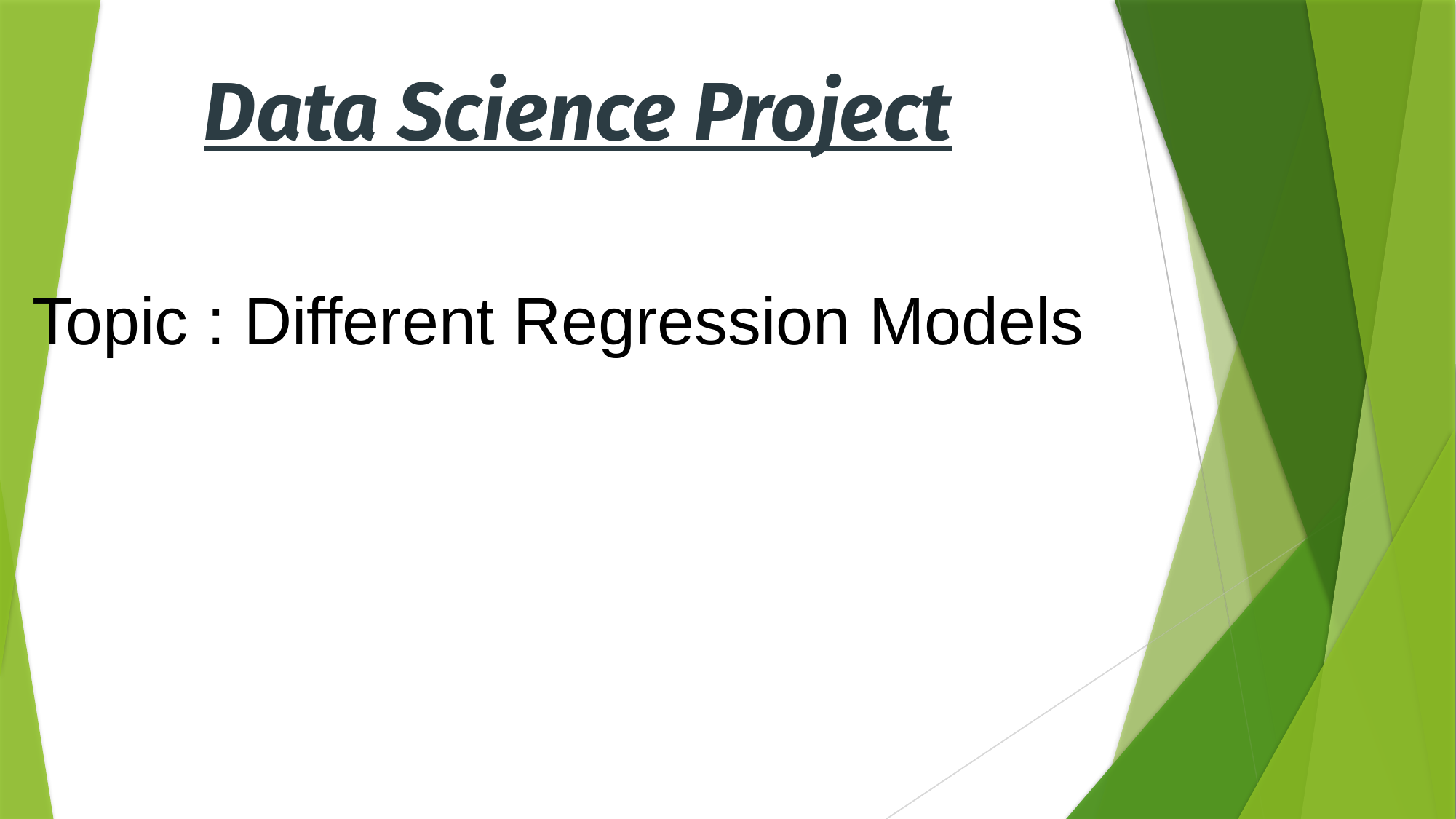

Data Science Project
Topic : Different Regression Models